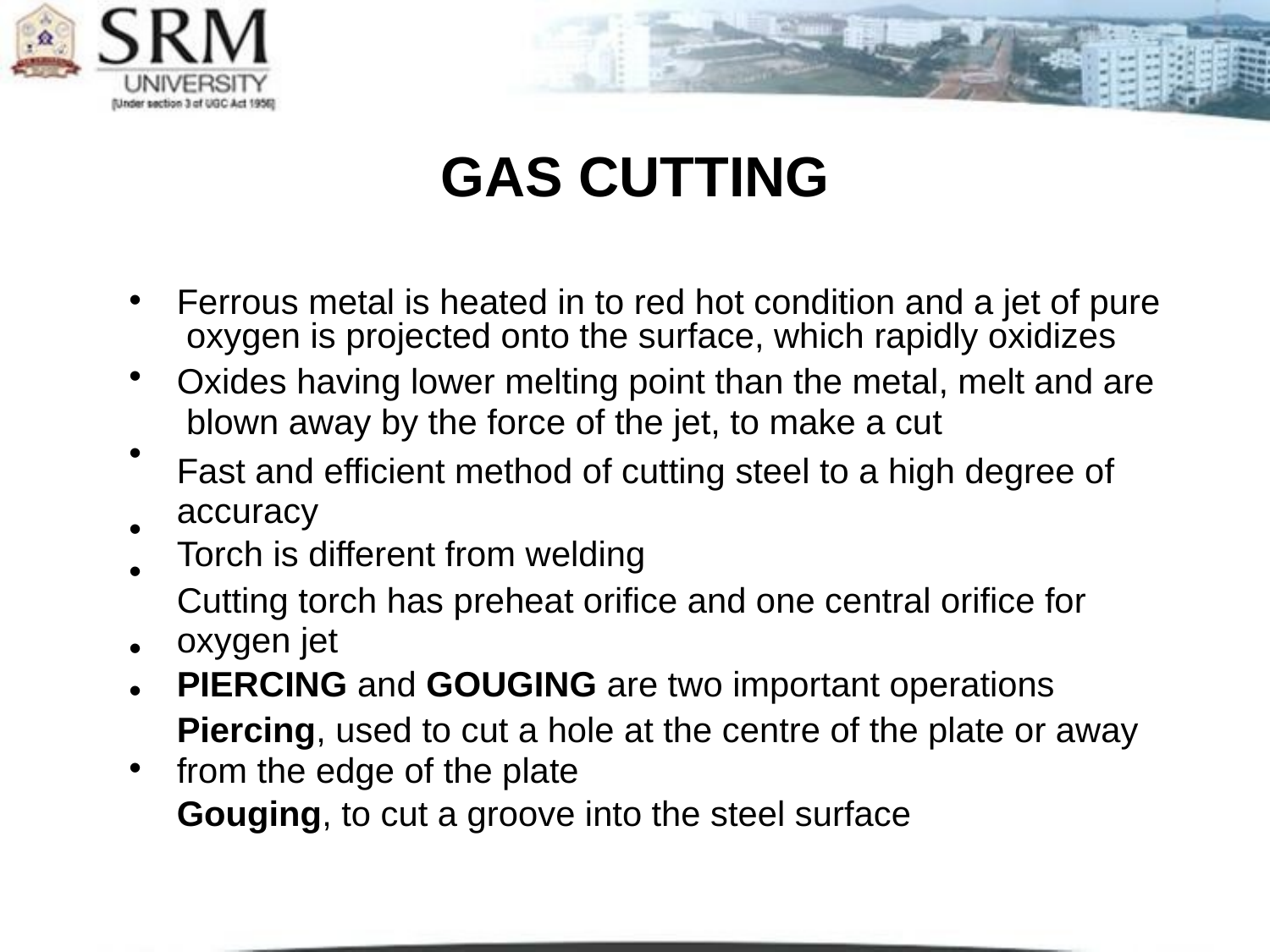

# GAS CUTTING
•
Ferrous metal is heated in to red hot condition and a jet of pure  oxygen is projected onto the surface, which rapidly oxidizes
Oxides having lower melting point than the metal, melt and are  blown away by the force of the jet, to make a cut
Fast and efficient method of cutting steel to a high degree of  accuracy
Torch is different from welding
Cutting torch has preheat orifice and one central orifice for  oxygen jet
PIERCING and GOUGING are two important operations
Piercing, used to cut a hole at the centre of the plate or away  from the edge of the plate
Gouging, to cut a groove into the steel surface
•
•
•
•
•
•
•